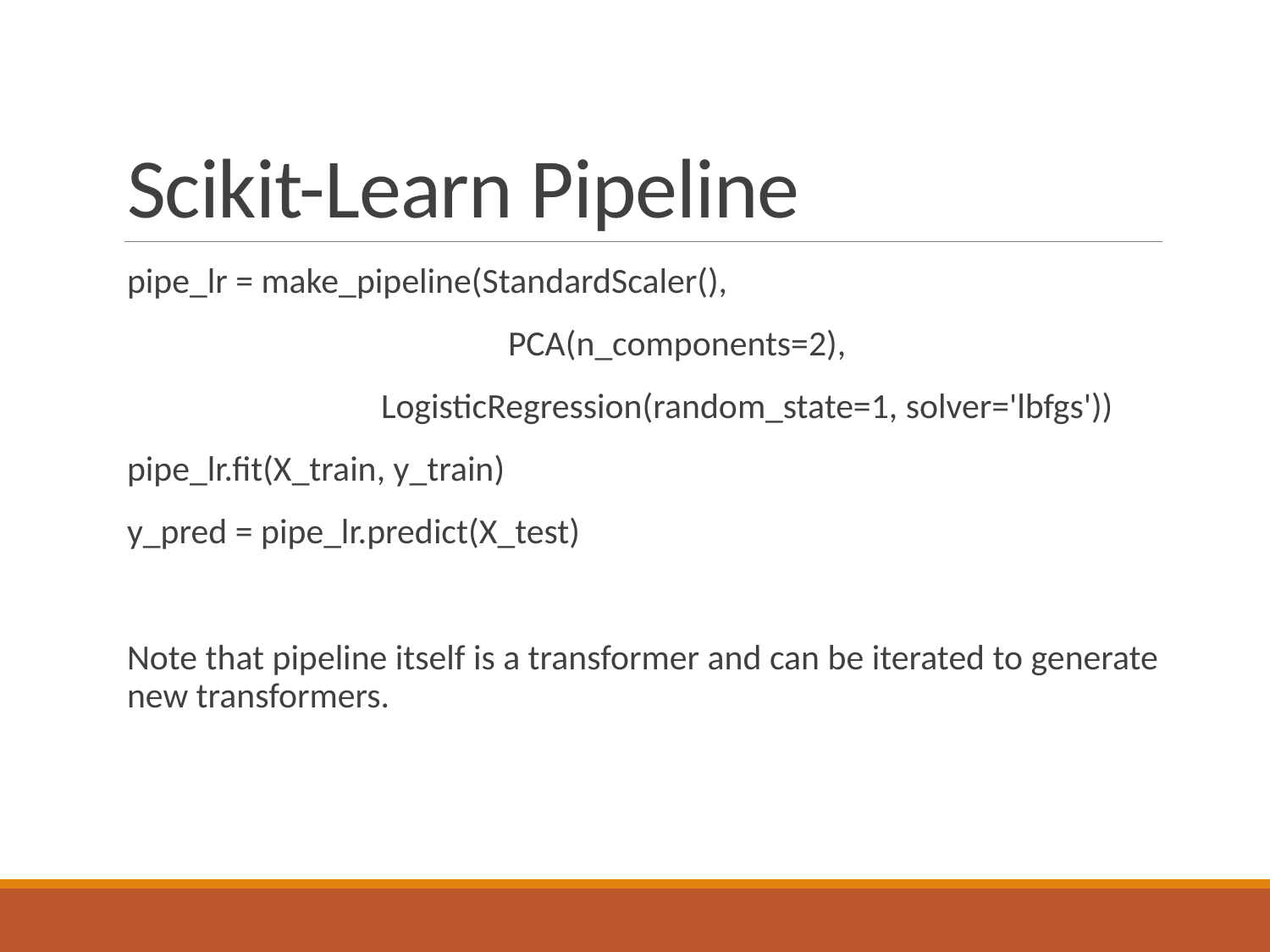

# Scikit-Learn Pipeline
pipe_lr = make_pipeline(StandardScaler(),
 			PCA(n_components=2),
                     	LogisticRegression(random_state=1, solver='lbfgs'))
pipe_lr.fit(X_train, y_train)
y_pred = pipe_lr.predict(X_test)

Note that pipeline itself is a transformer and can be iterated to generate new transformers.